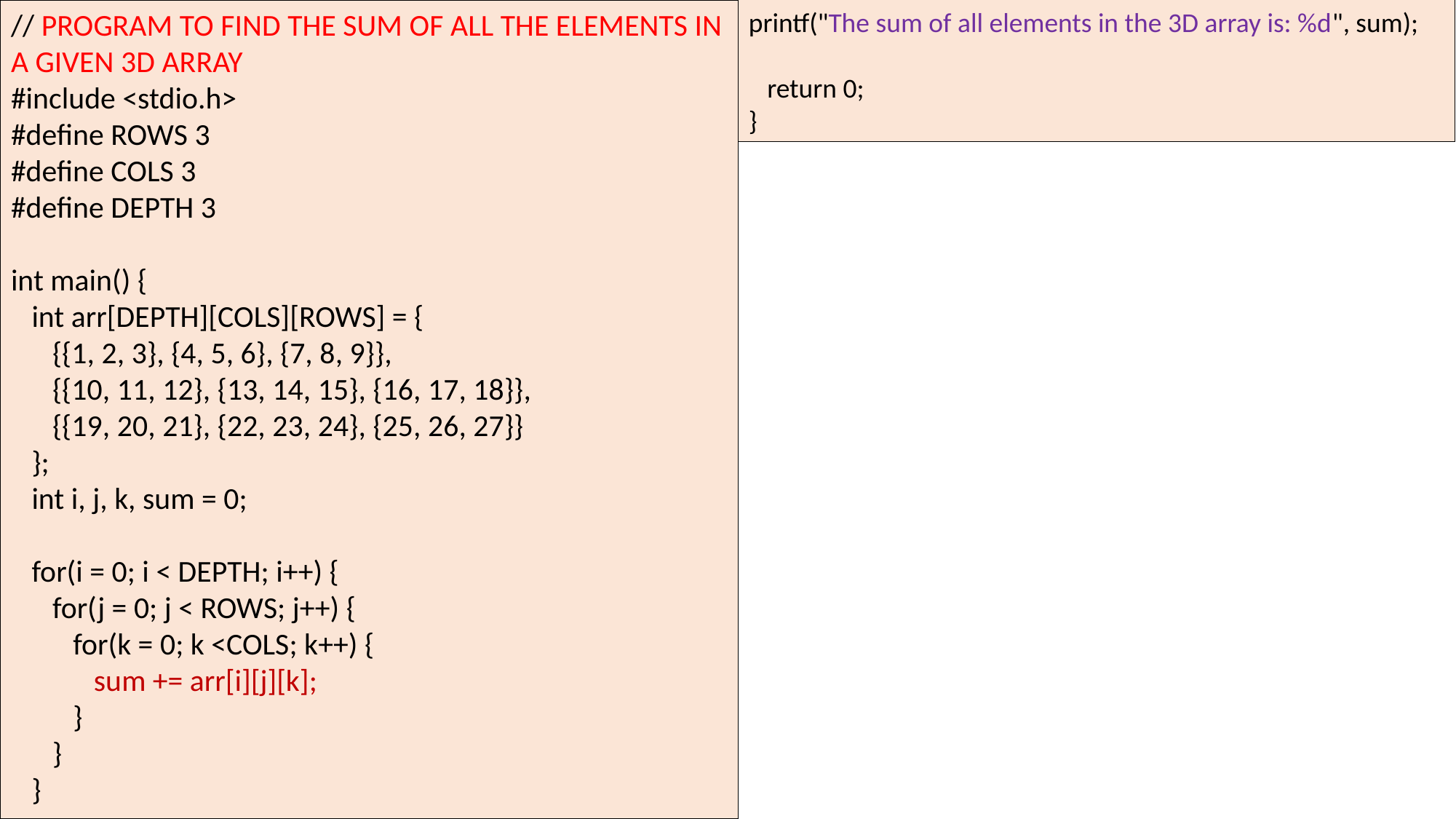

// PROGRAM TO FIND THE SUM OF ALL THE ELEMENTS IN A GIVEN 3D ARRAY
#include <stdio.h>
#define ROWS 3
#define COLS 3
#define DEPTH 3

int main() {
   int arr[DEPTH][COLS][ROWS] = {
      {{1, 2, 3}, {4, 5, 6}, {7, 8, 9}},
      {{10, 11, 12}, {13, 14, 15}, {16, 17, 18}},
      {{19, 20, 21}, {22, 23, 24}, {25, 26, 27}}
   };
   int i, j, k, sum = 0;

   for(i = 0; i < DEPTH; i++) {
      for(j = 0; j < ROWS; j++) {
         for(k = 0; k <COLS; k++) {
            sum += arr[i][j][k];
         }
      }
   }

printf("The sum of all elements in the 3D array is: %d", sum);

   return 0;
}